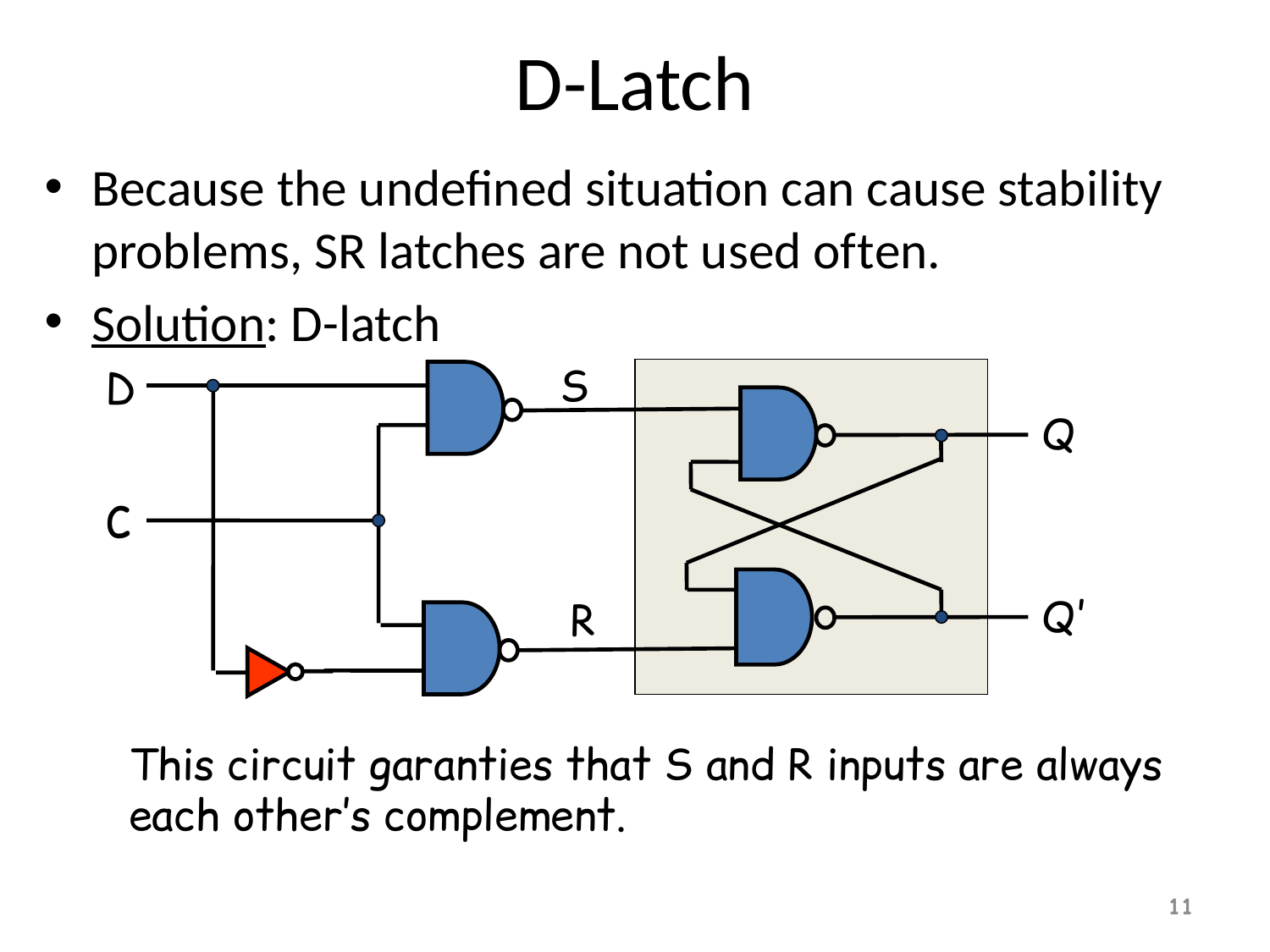

# D-Latch
Because the undefined situation can cause stability problems, SR latches are not used often.
Solution: D-latch
S

Q

Q’
R

D

C

This circuit garanties that S and R inputs are always each other’s complement.
11